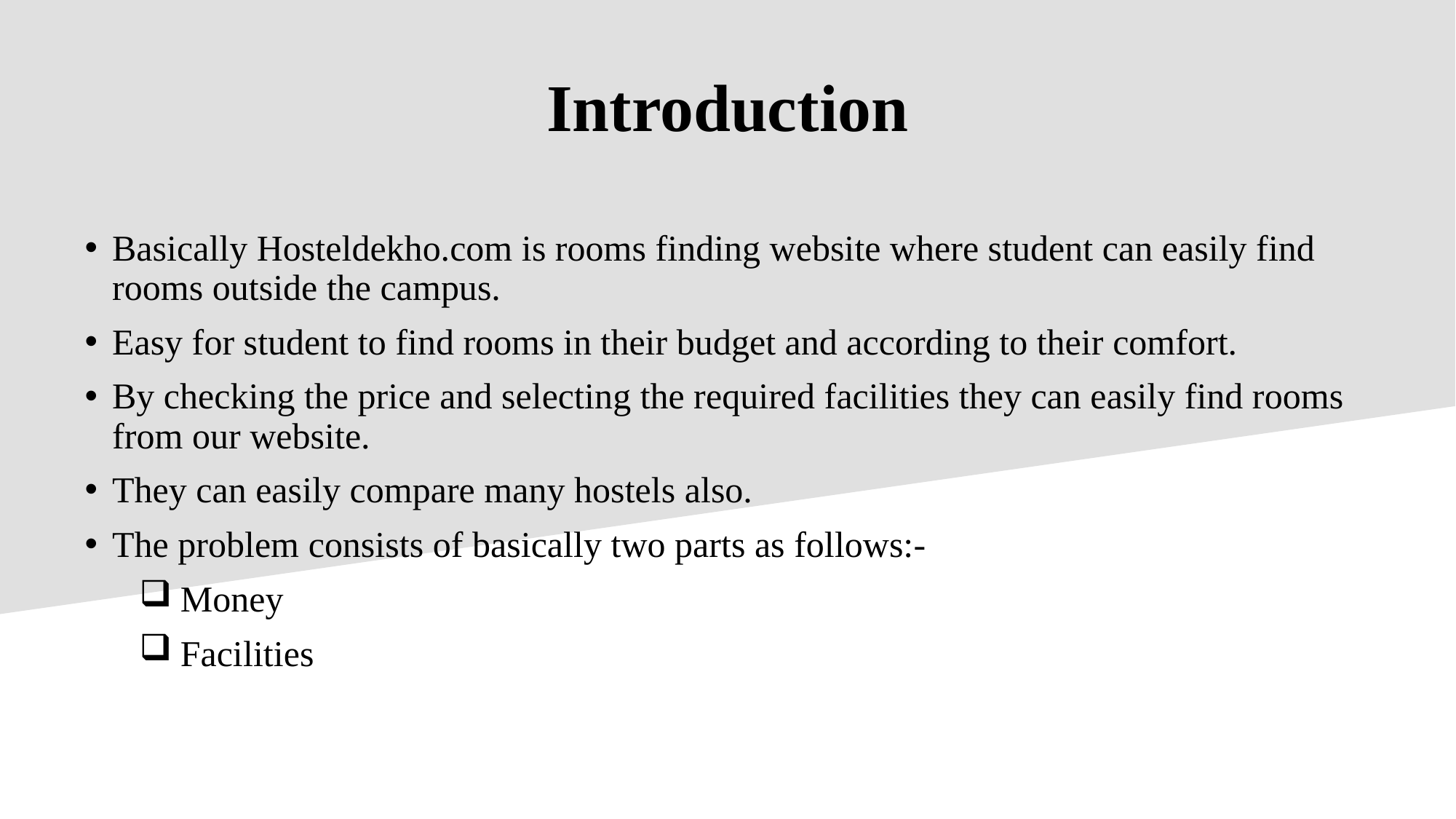

Introduction

Basically Hosteldekho.com is rooms finding website where student can easily find rooms outside the campus.
Easy for student to find rooms in their budget and according to their comfort.
By checking the price and selecting the required facilities they can easily find rooms from our website.
They can easily compare many hostels also.
The problem consists of basically two parts as follows:-
Money
Facilities